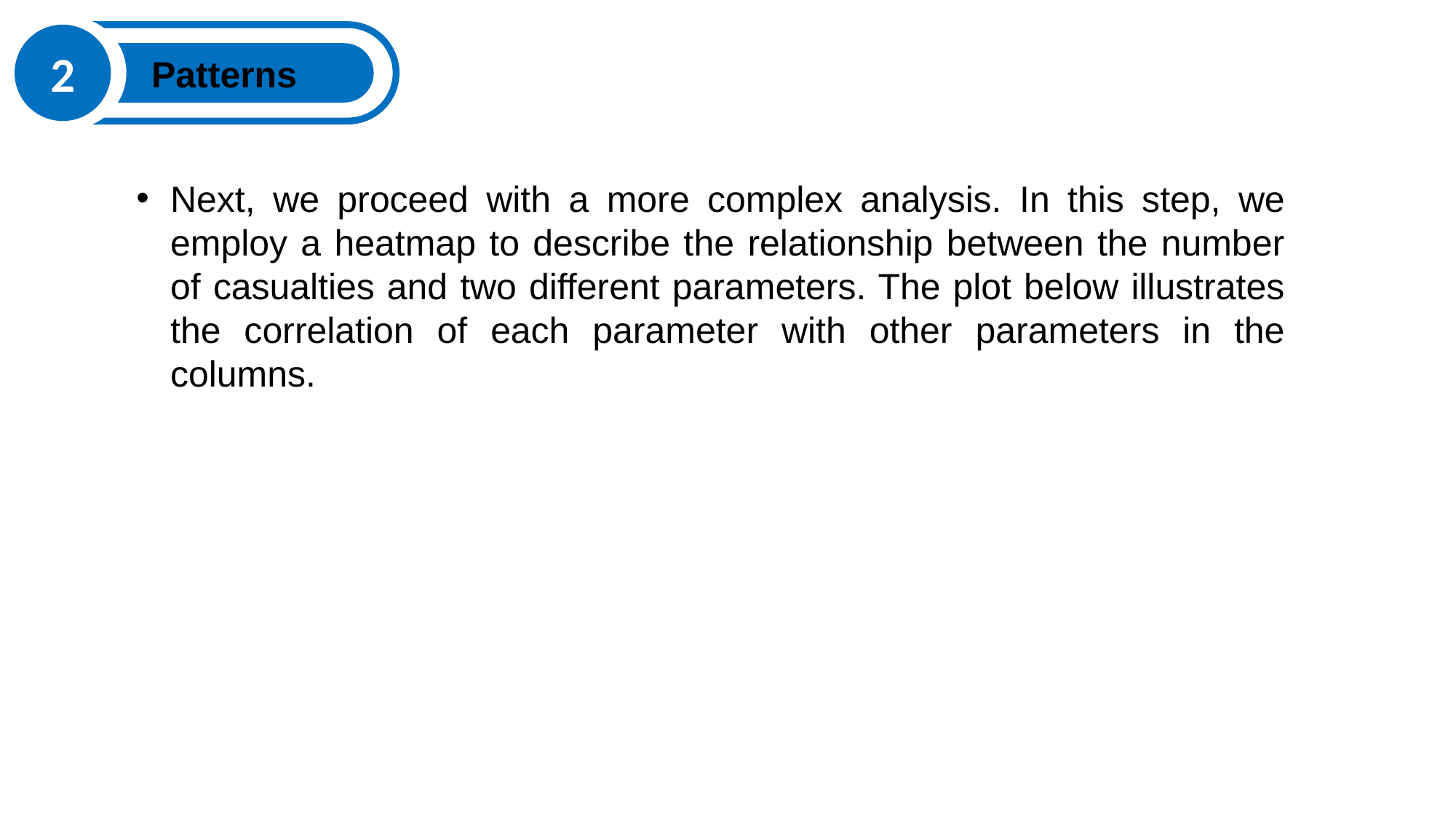

2

Patterns
Next, we proceed with a more complex analysis. In this step, we employ a heatmap to describe the relationship between the number of casualties and two different parameters. The plot below illustrates the correlation of each parameter with other parameters in the columns.